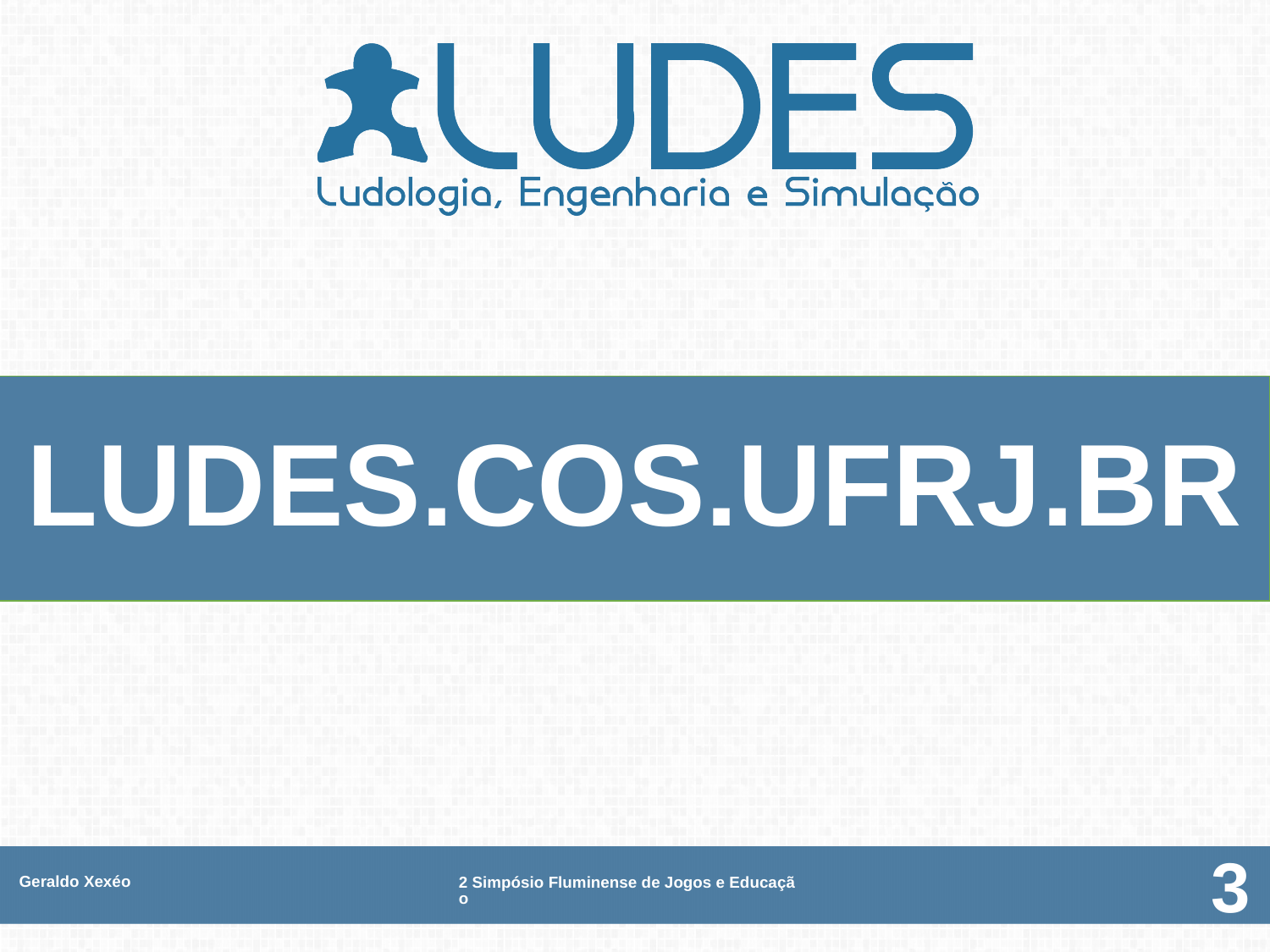

# LUDES.COS.UFRJ.BR

Geraldo Xexéo
2 Simpósio Fluminense de Jogos e Educação
3